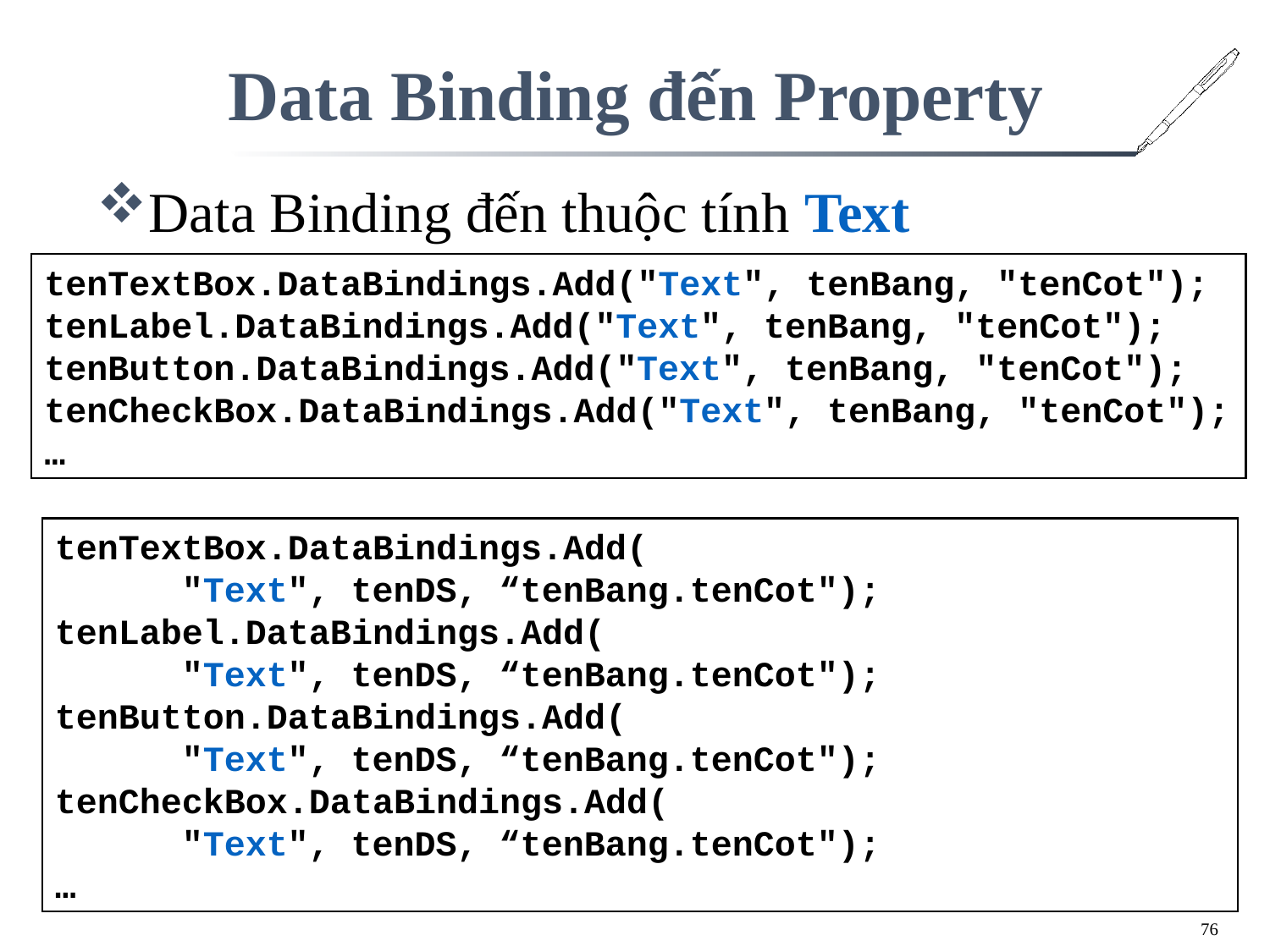

# Data Binding đến Property
Data Binding đến thuộc tính Text
tenTextBox.DataBindings.Add("Text", tenBang, "tenCot");
tenLabel.DataBindings.Add("Text", tenBang, "tenCot");
tenButton.DataBindings.Add("Text", tenBang, "tenCot");
tenCheckBox.DataBindings.Add("Text", tenBang, "tenCot");
…
tenTextBox.DataBindings.Add(
	"Text", tenDS, “tenBang.tenCot");
tenLabel.DataBindings.Add(
	"Text", tenDS, “tenBang.tenCot");
tenButton.DataBindings.Add(
	"Text", tenDS, “tenBang.tenCot");
tenCheckBox.DataBindings.Add(
	"Text", tenDS, “tenBang.tenCot");
…
76